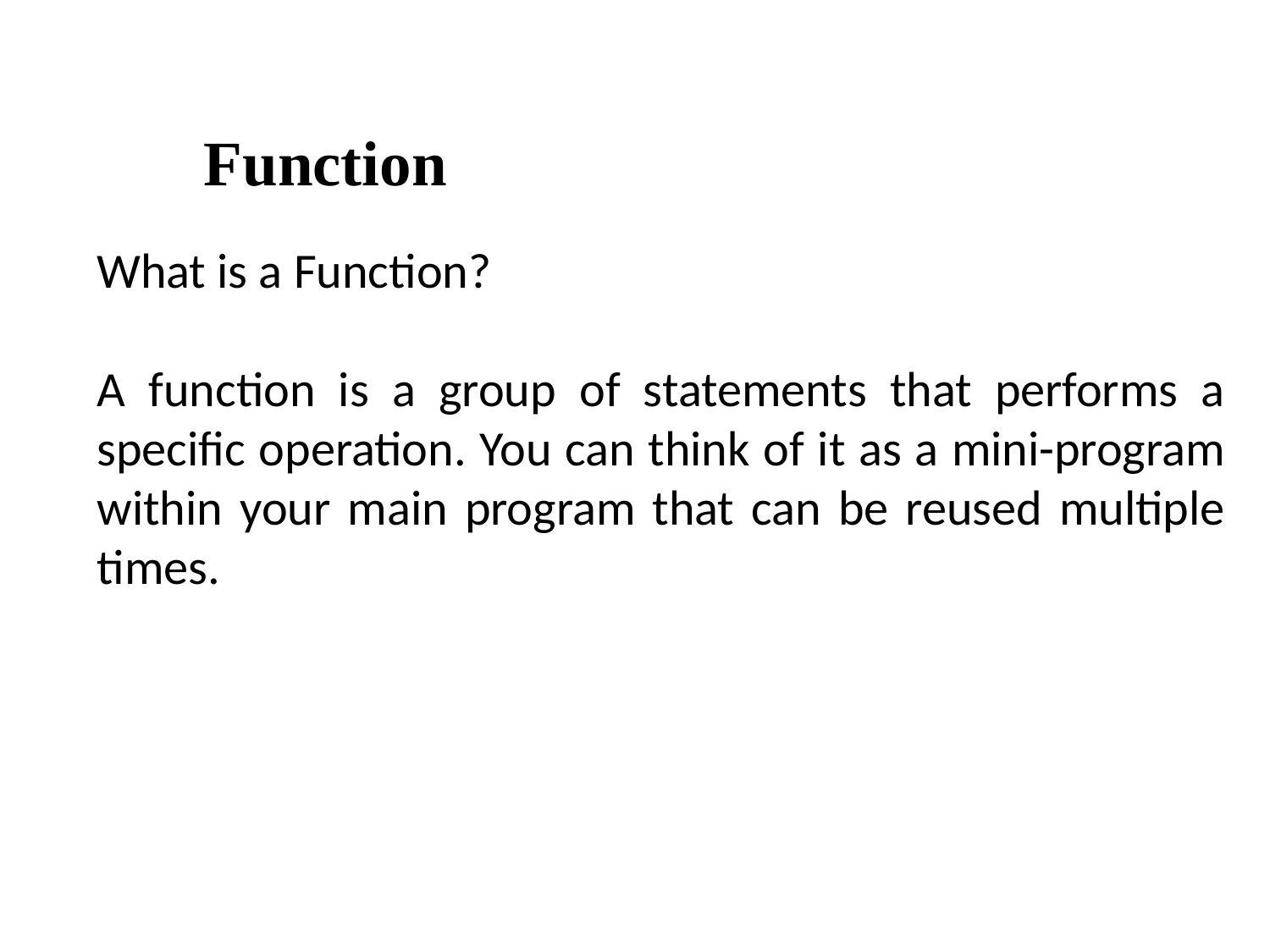

Function
What is a Function?

A function is a group of statements that performs a specific operation. You can think of it as a mini-program within your main program that can be reused multiple times.